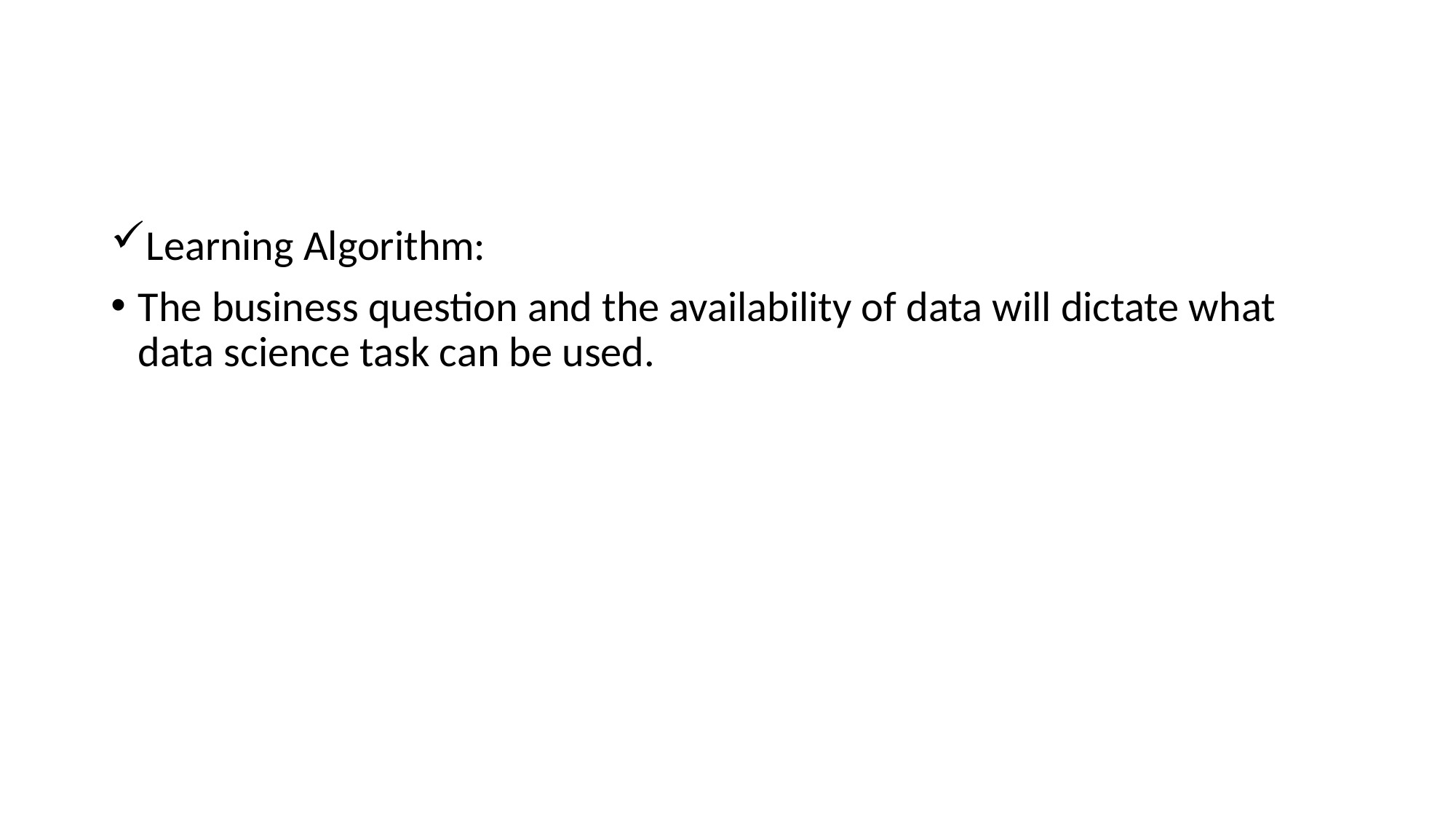

#
Learning Algorithm:
The business question and the availability of data will dictate what data science task can be used.